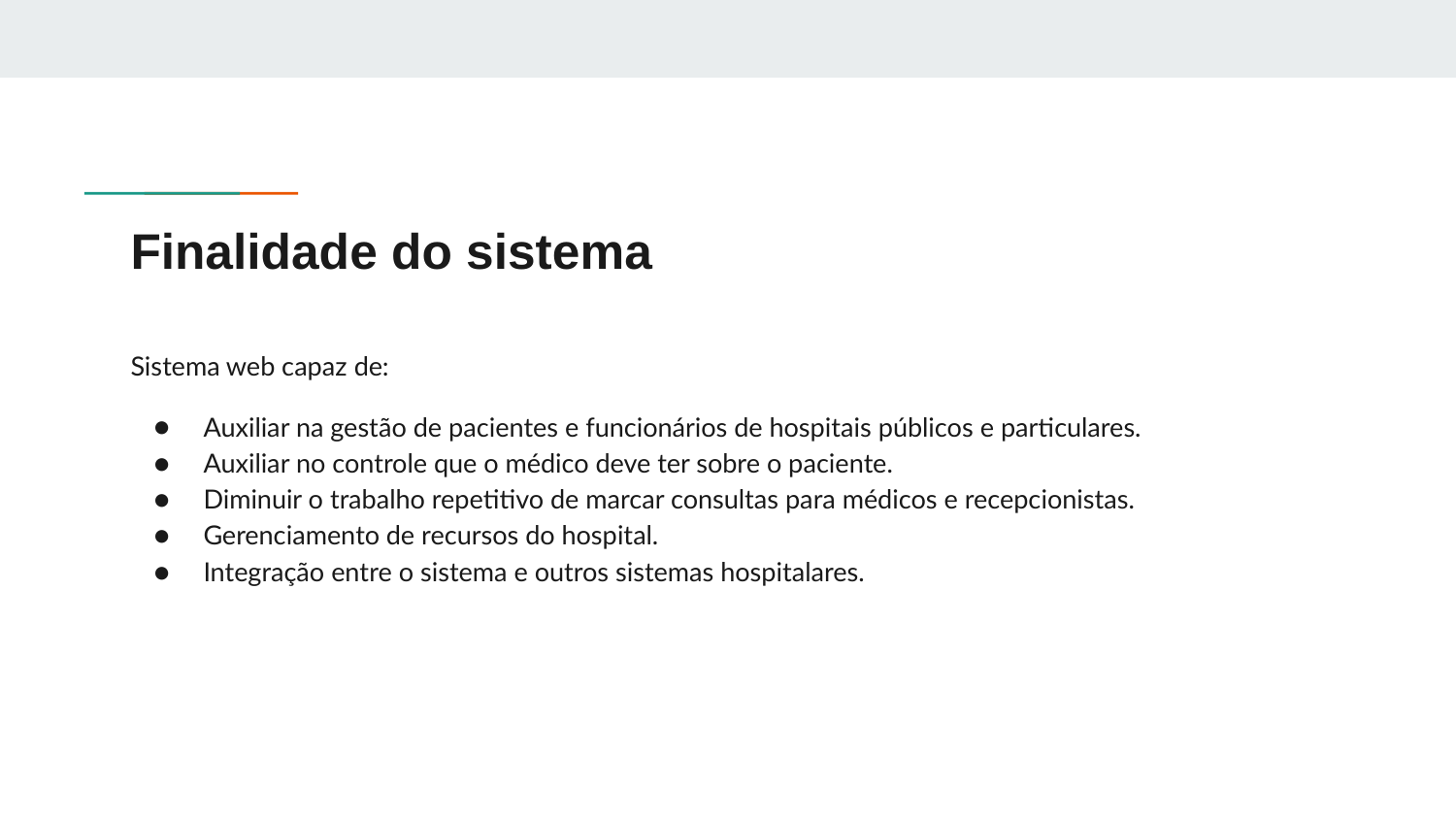

# Finalidade do sistema
Sistema web capaz de:
Auxiliar na gestão de pacientes e funcionários de hospitais públicos e particulares.
Auxiliar no controle que o médico deve ter sobre o paciente.
Diminuir o trabalho repetitivo de marcar consultas para médicos e recepcionistas.
Gerenciamento de recursos do hospital.
Integração entre o sistema e outros sistemas hospitalares.